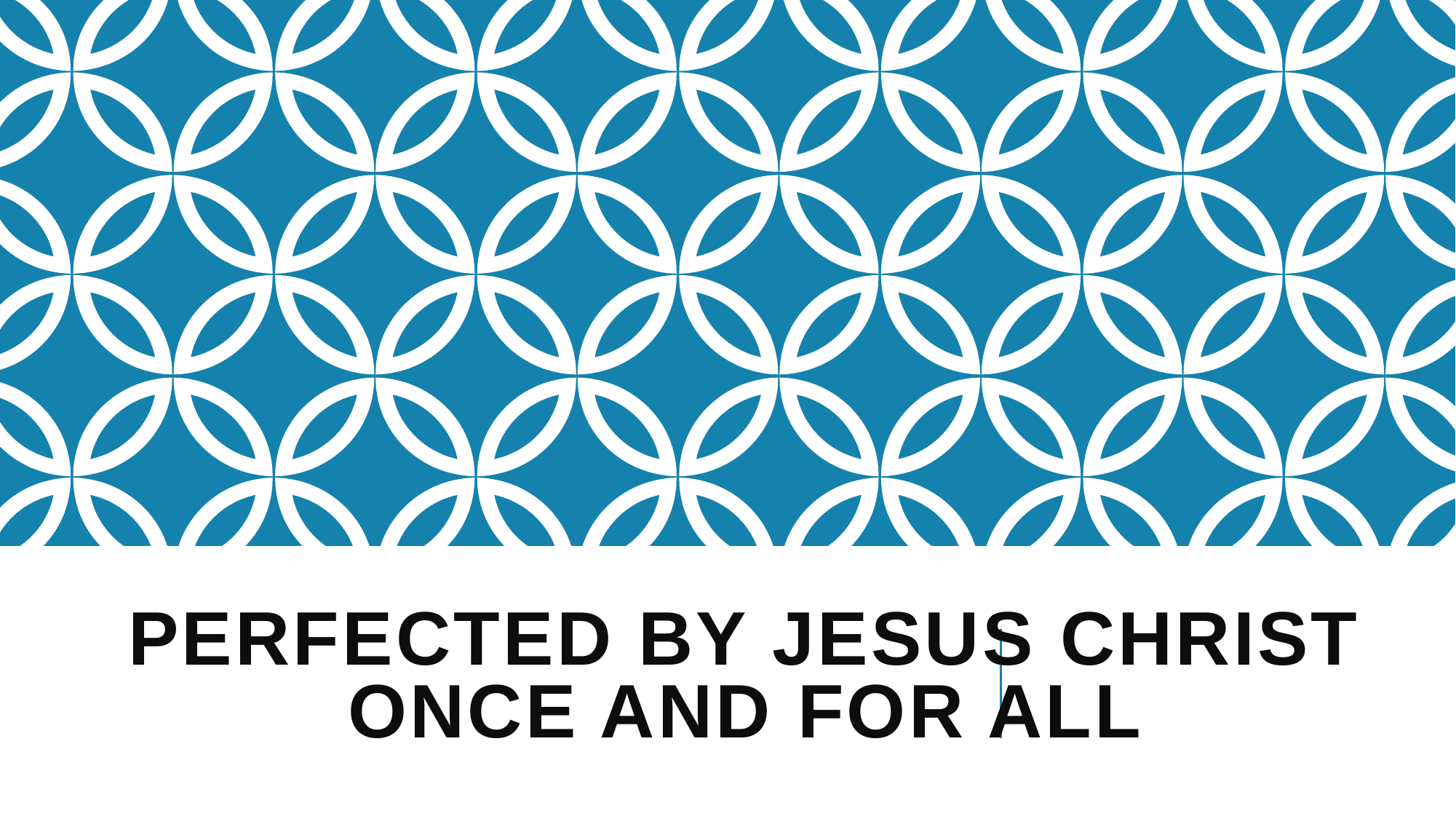

# PERFECTED BY JESUS CHRIST ONCE AND FOR ALL